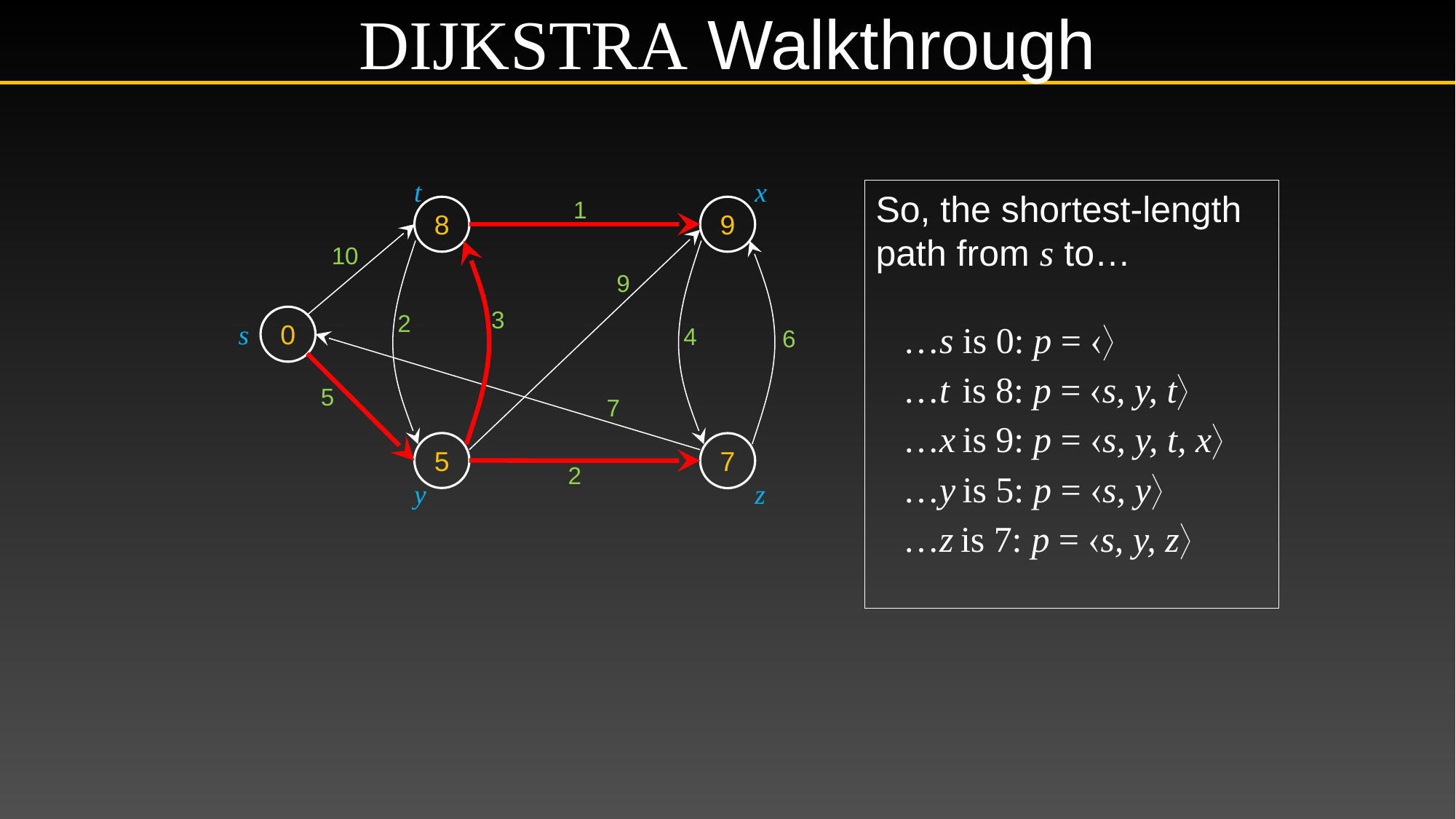

# Dijkstra Walkthrough
t
x
So, the shortest-length path from s to…

   …s is 0: p = 〈〉
   …t  is 8: p = 〈s, y, t〉
   …x  is 9: p = 〈s, y, t, x〉
   …y  is 5: p = 〈s, y〉
   …z  is 7: p = 〈s, y, z〉

1
8
9
10

9
3
2
0
s
4
6
5
7
5
7
2
y
z